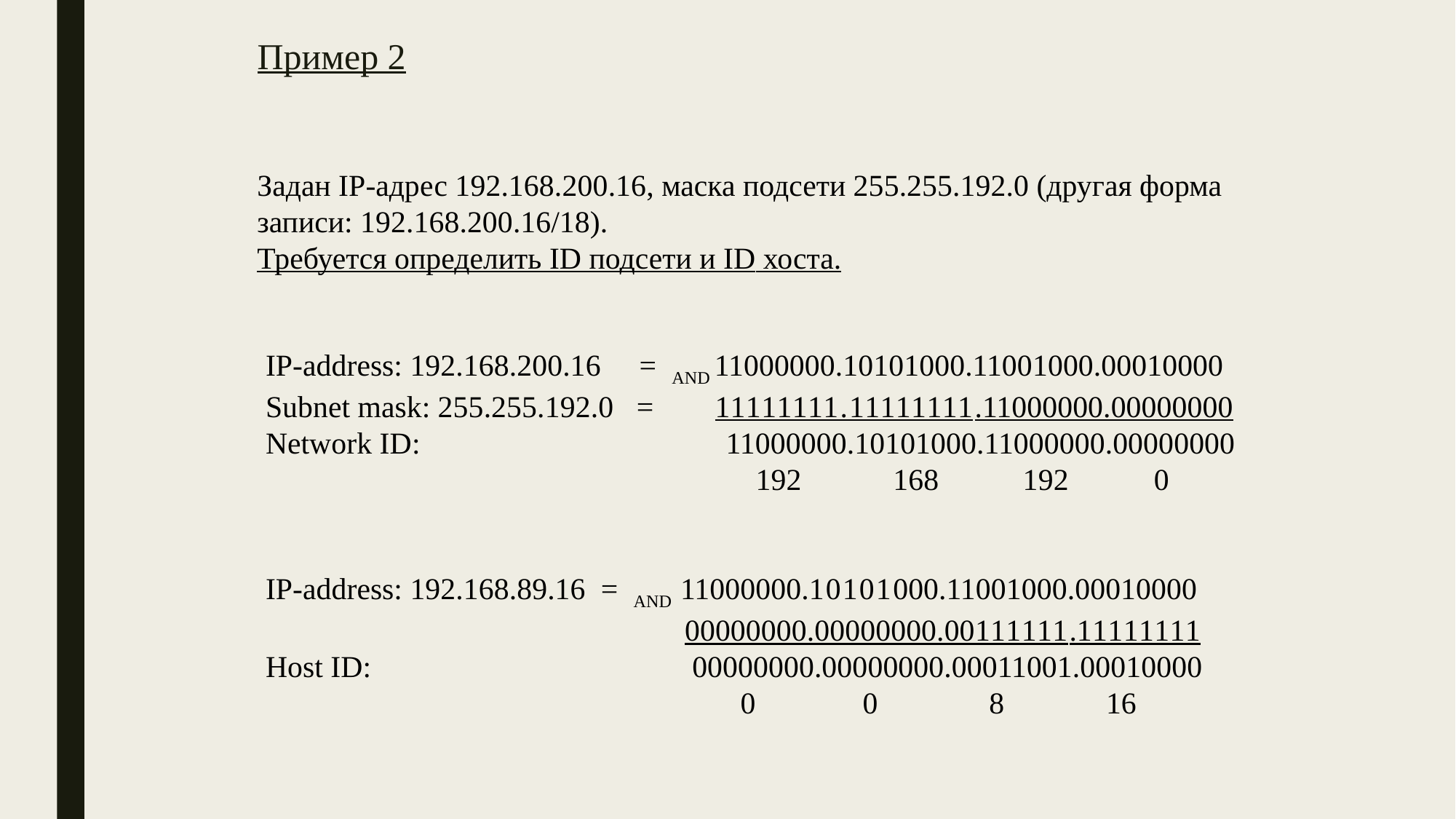

# Пример 2
Задан IP-адрес 192.168.200.16, маска подсети 255.255.192.0 (другая форма записи: 192.168.200.16/18).
Требуется определить ID подсети и ID хоста.
IP-address: 192.168.200.16     =  AND 11000000.10101000.11001000.00010000
Subnet mask: 255.255.192.0   =        11111111.11111111.11000000.00000000
Network ID:                                        11000000.10101000.11000000.00000000
   				       192            168           192	  0
IP-address: 192.168.89.16  =  AND  11000000.10101000.11001000.00010000
			            00000000.00000000.00111111.11111111
Host ID:                                          00000000.00000000.00011001.00010000
   				     0              0	         8	          16